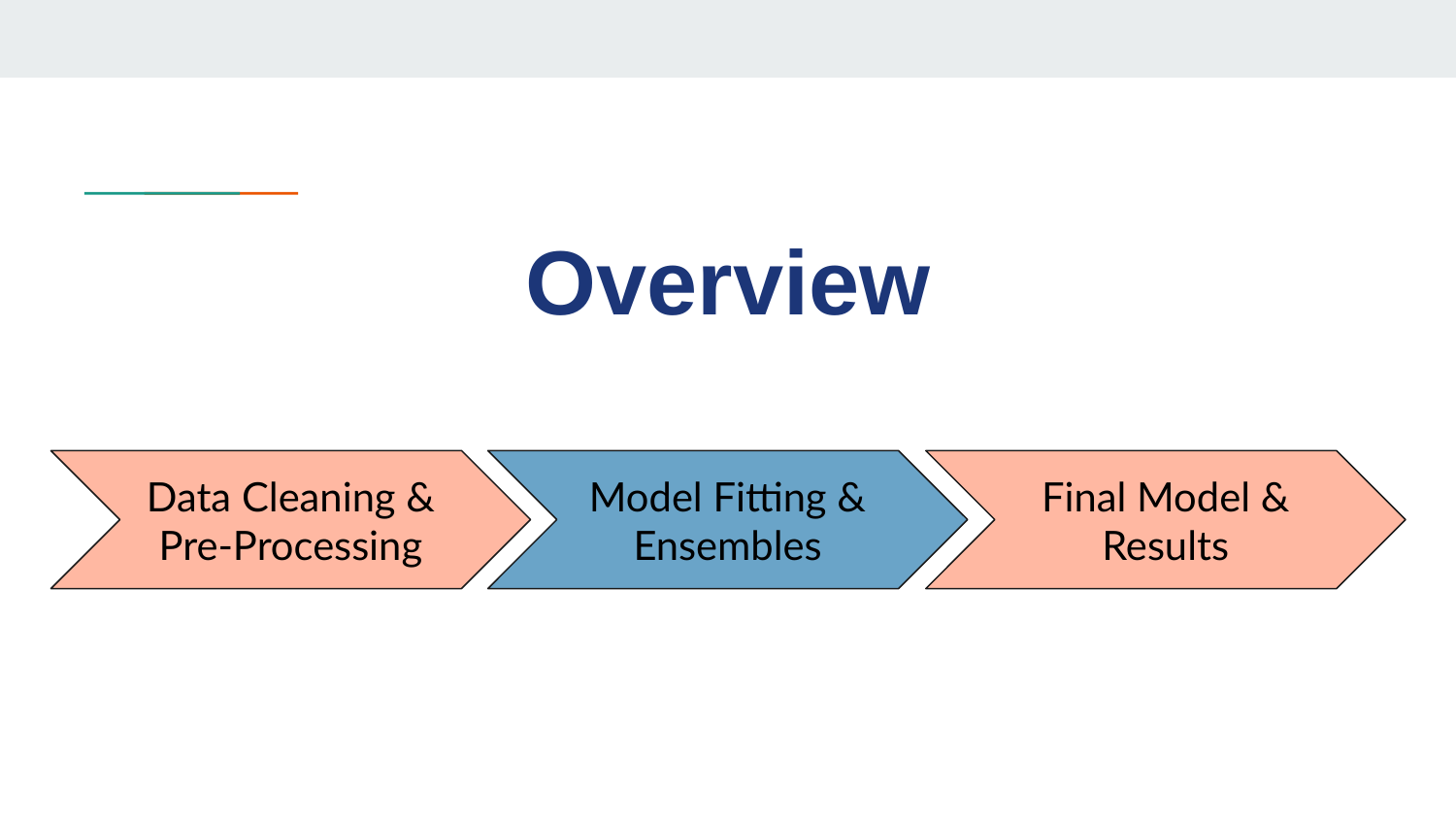

# Overview
Data Cleaning & Pre-Processing
Model Fitting & Ensembles
Final Model & Results